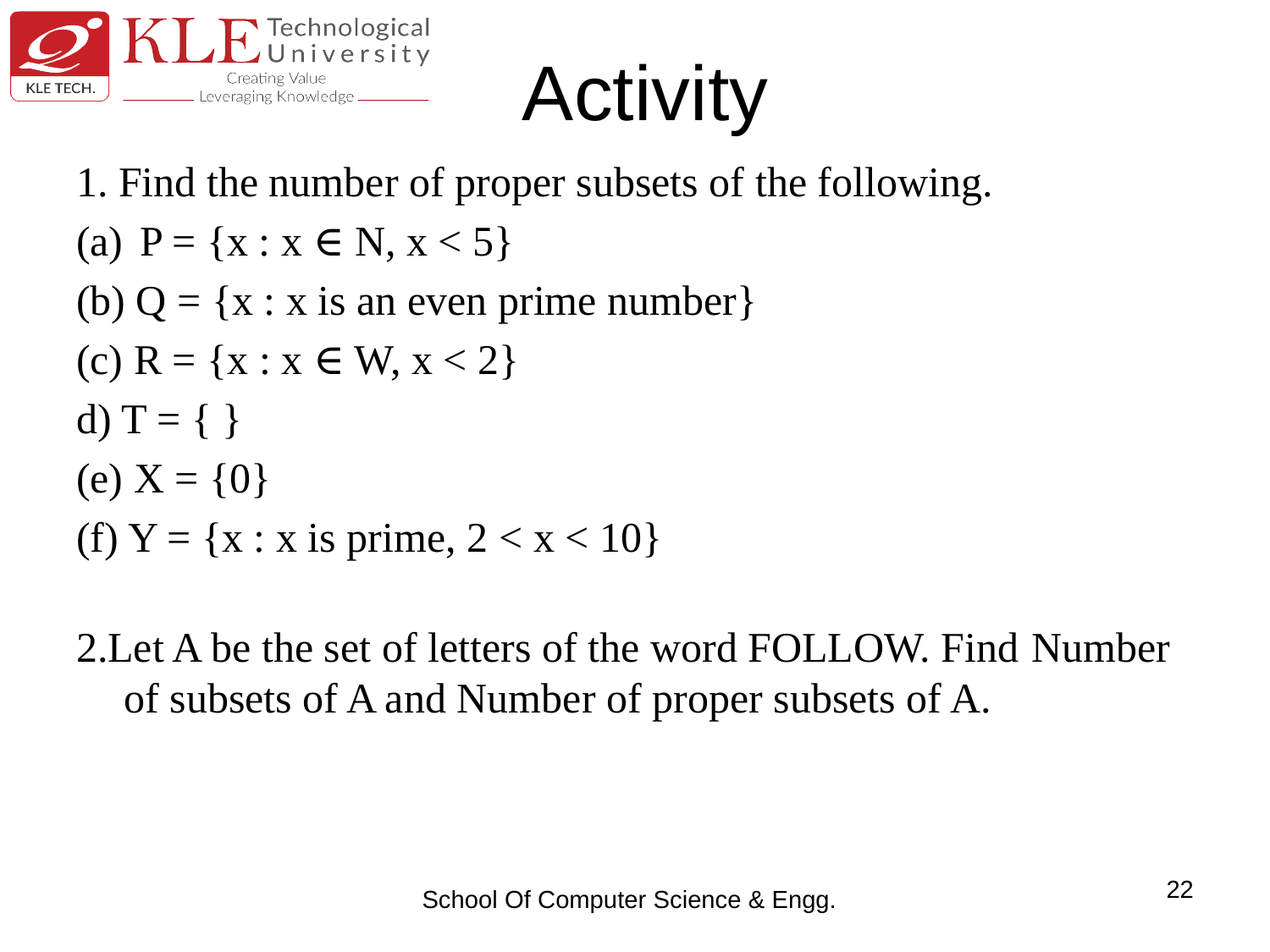

# Activity
1. Find the number of proper subsets of the following.
P = {x : x ∈ N, x < 5}
(b) Q = {x : x is an even prime number}
(c) R = {x : x ∈ W, x < 2}
d) T = { }
(e) X = {0}
(f) Y = {x : x is prime, 2 < x < 10}
2.Let A be the set of letters of the word FOLLOW. Find Number of subsets of A and Number of proper subsets of A.
22